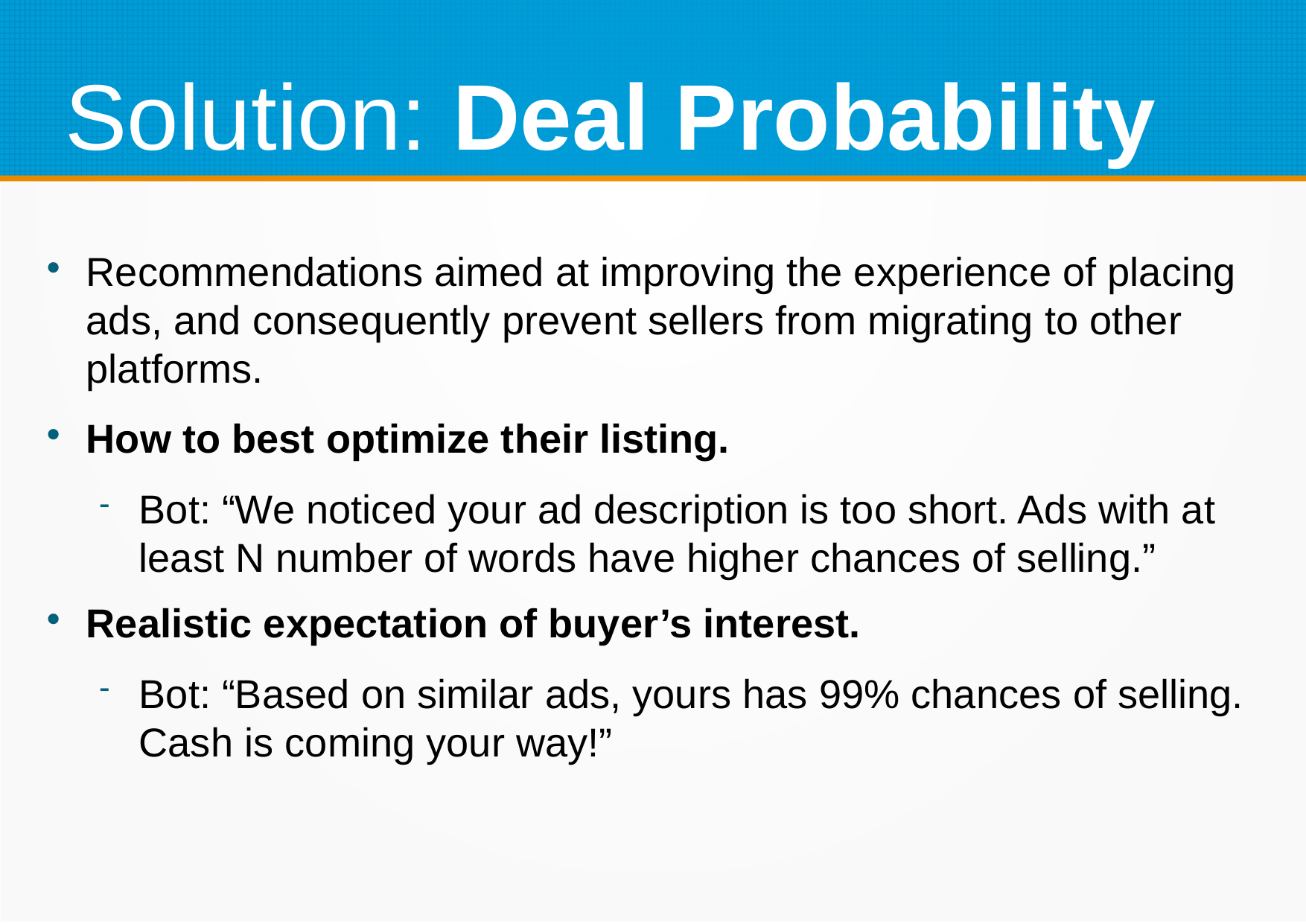

Solution: Deal Probability
Recommendations aimed at improving the experience of placing ads, and consequently prevent sellers from migrating to other platforms.
How to best optimize their listing.
Bot: “We noticed your ad description is too short. Ads with at least N number of words have higher chances of selling.”
Realistic expectation of buyer’s interest.
Bot: “Based on similar ads, yours has 99% chances of selling. Cash is coming your way!”